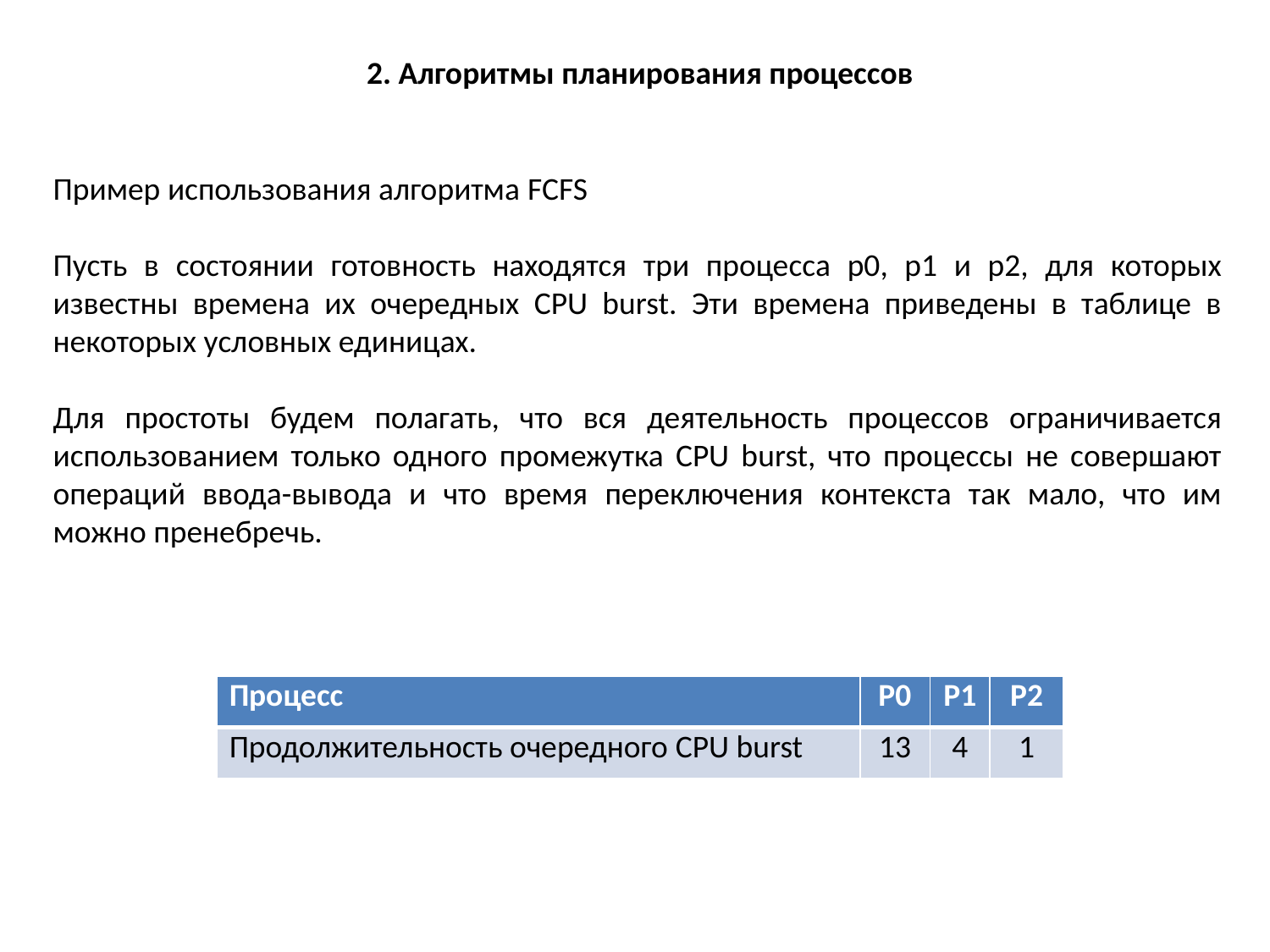

2. Алгоритмы планирования процессов
Пример использования алгоритма FCFS

Пусть в состоянии готовность находятся три процесса p0, p1 и p2, для которых известны времена их очередных CPU burst. Эти времена приведены в таблице в некоторых условных единицах.

Для простоты будем полагать, что вся деятельность процессов ограничивается использованием только одного промежутка CPU burst, что процессы не совершают операций ввода-вывода и что время переключения контекста так мало, что им можно пренебречь.
| Процесс | P0 | P1 | P2 |
| --- | --- | --- | --- |
| Продолжительность очередного CPU burst | 13 | 4 | 1 |